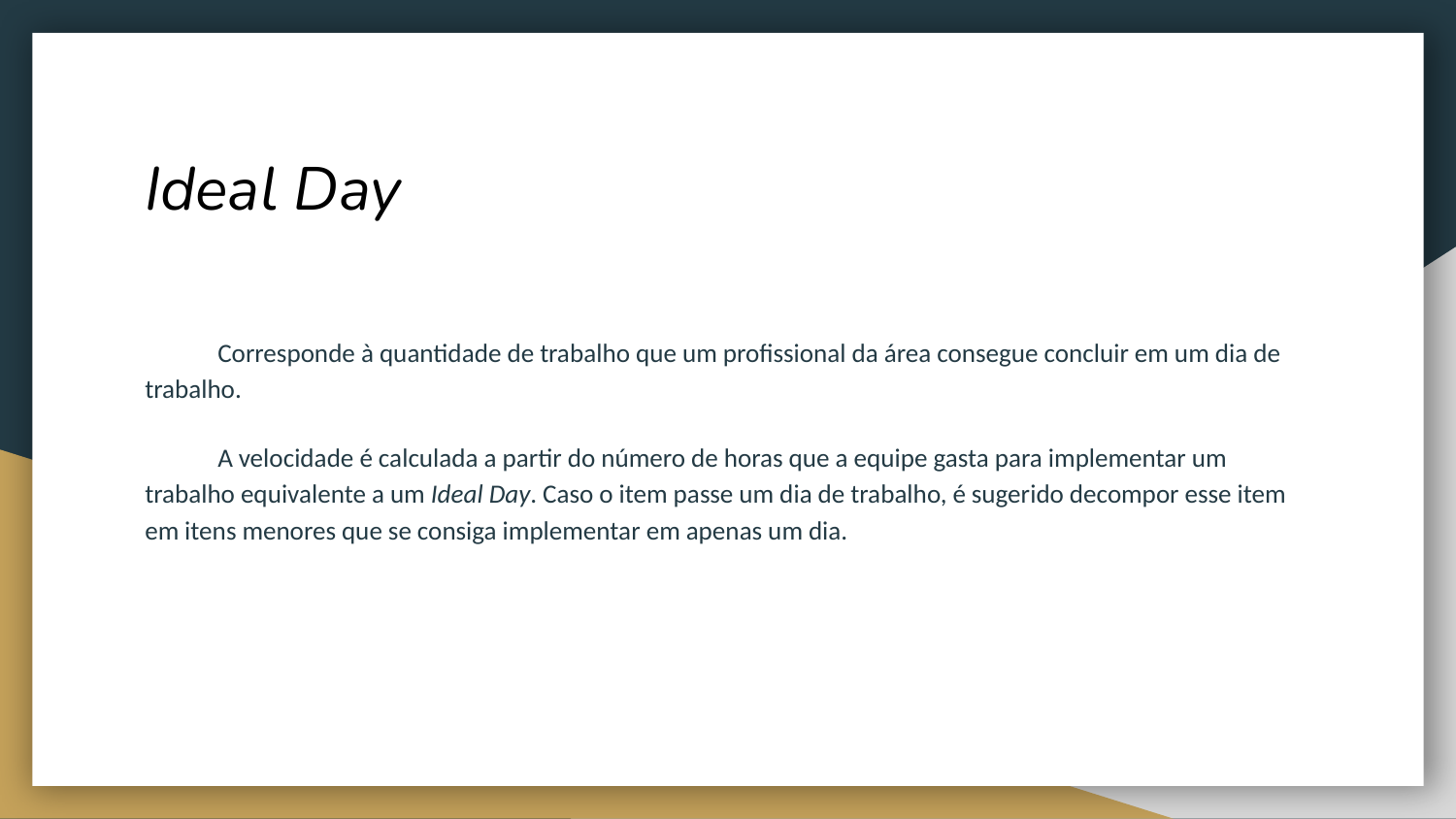

# Ideal Day
Corresponde à quantidade de trabalho que um profissional da área consegue concluir em um dia de trabalho.
A velocidade é calculada a partir do número de horas que a equipe gasta para implementar um trabalho equivalente a um Ideal Day. Caso o item passe um dia de trabalho, é sugerido decompor esse item em itens menores que se consiga implementar em apenas um dia.